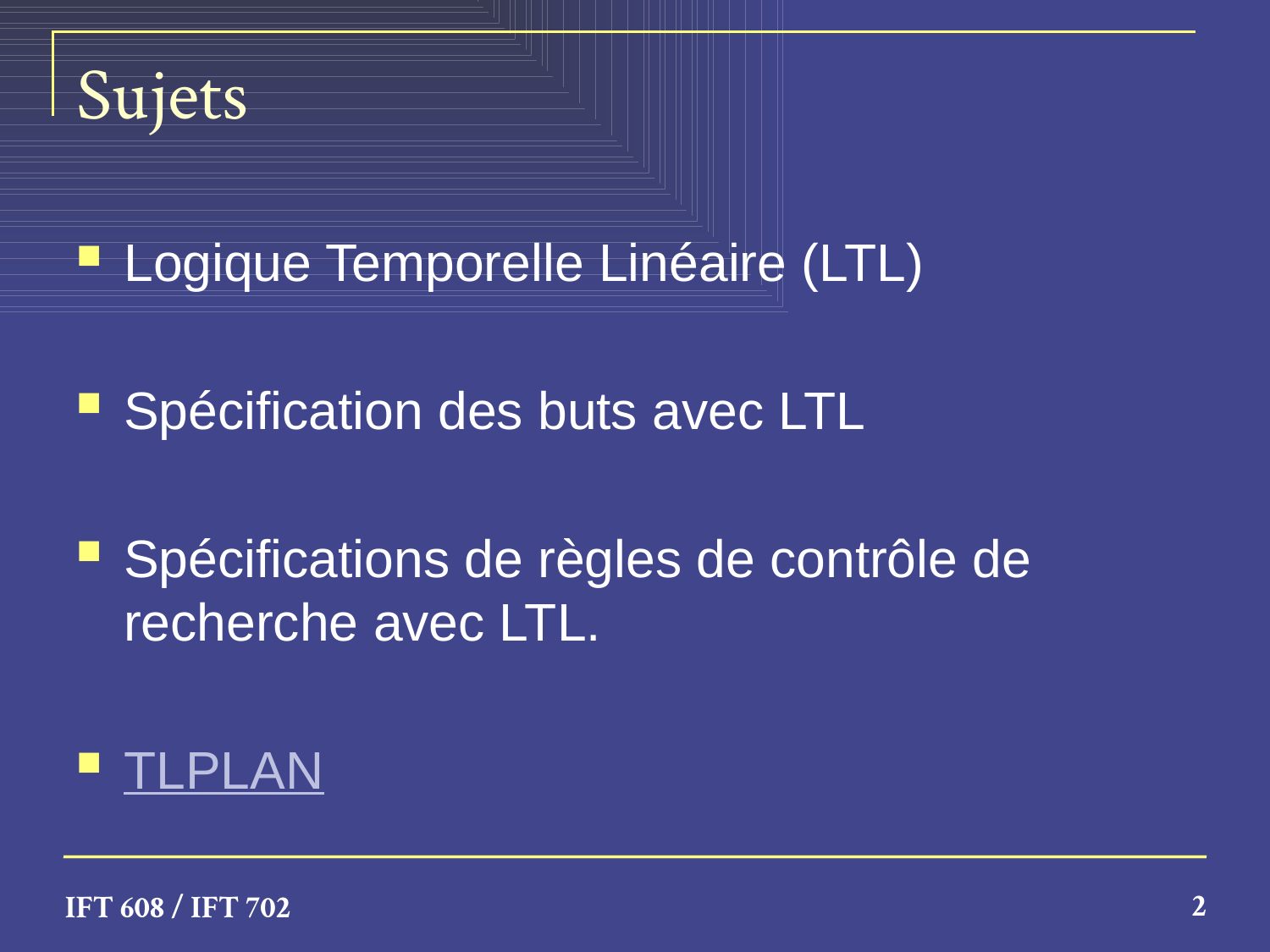

# Sujets
Logique Temporelle Linéaire (LTL)

Spécification des buts avec LTL

Spécifications de règles de contrôle de recherche avec LTL.

TLPLAN